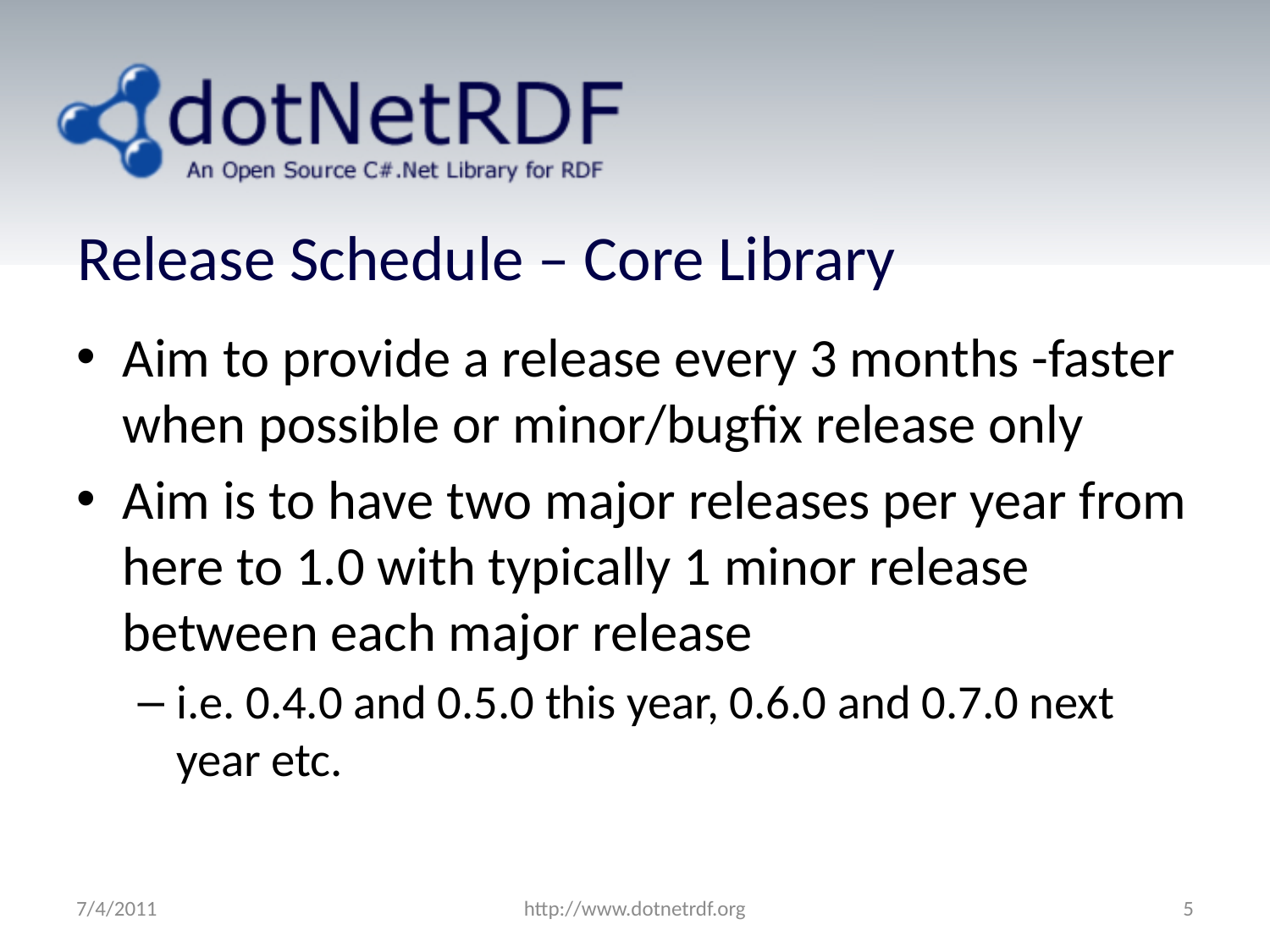

# Release Schedule – Core Library
Aim to provide a release every 3 months -faster when possible or minor/bugfix release only
Aim is to have two major releases per year from here to 1.0 with typically 1 minor release between each major release
i.e. 0.4.0 and 0.5.0 this year, 0.6.0 and 0.7.0 next year etc.
7/4/2011
http://www.dotnetrdf.org
5